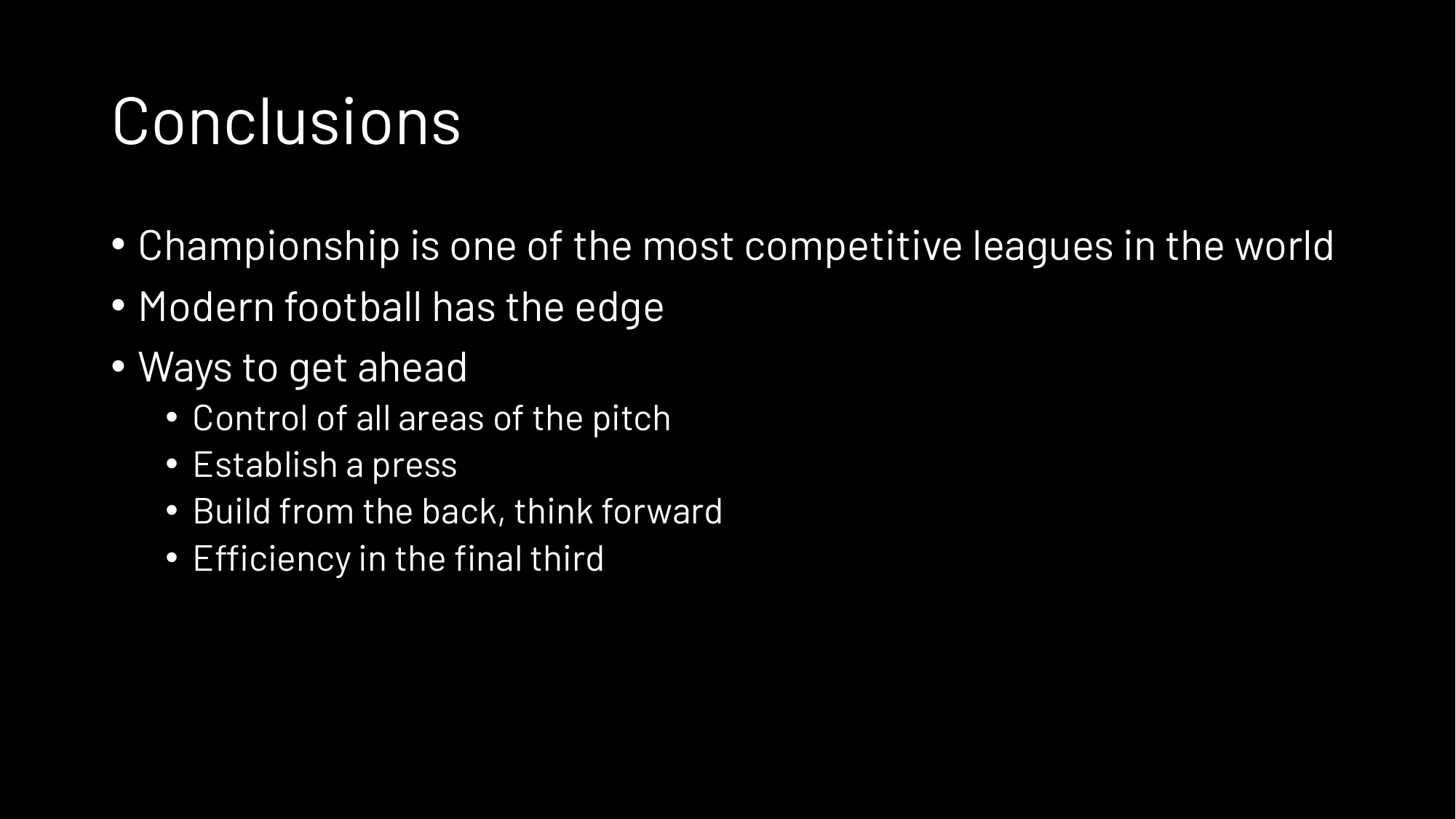

# Conclusions
Championship is one of the most competitive leagues in the world
Modern football has the edge
Ways to get ahead
Control of all areas of the pitch
Establish a press
Build from the back, think forward
Efficiency in the final third